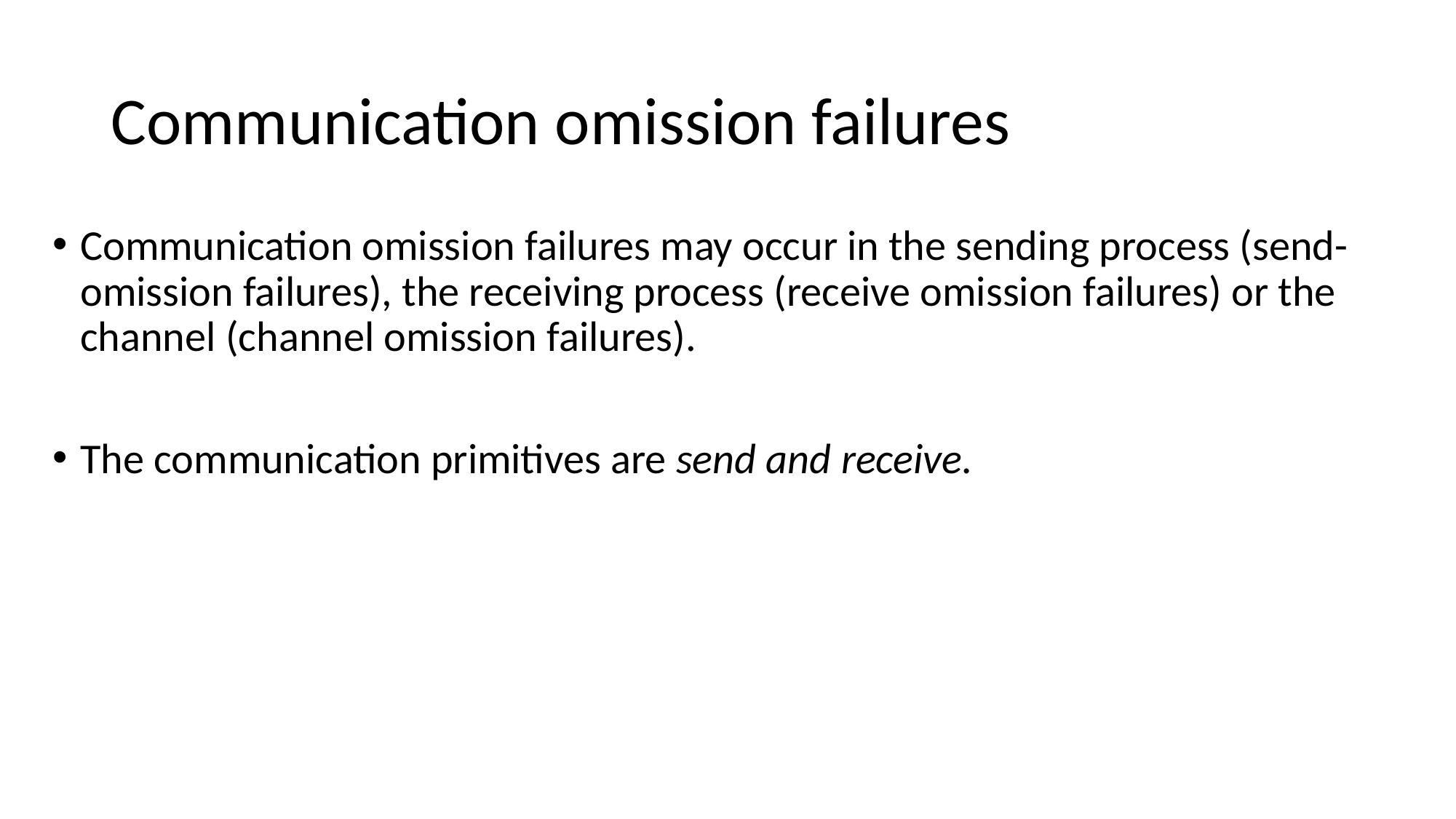

# Communication omission failures
Communication omission failures may occur in the sending process (send-omission failures), the receiving process (receive omission failures) or the channel (channel omission failures).

The communication primitives are send and receive.